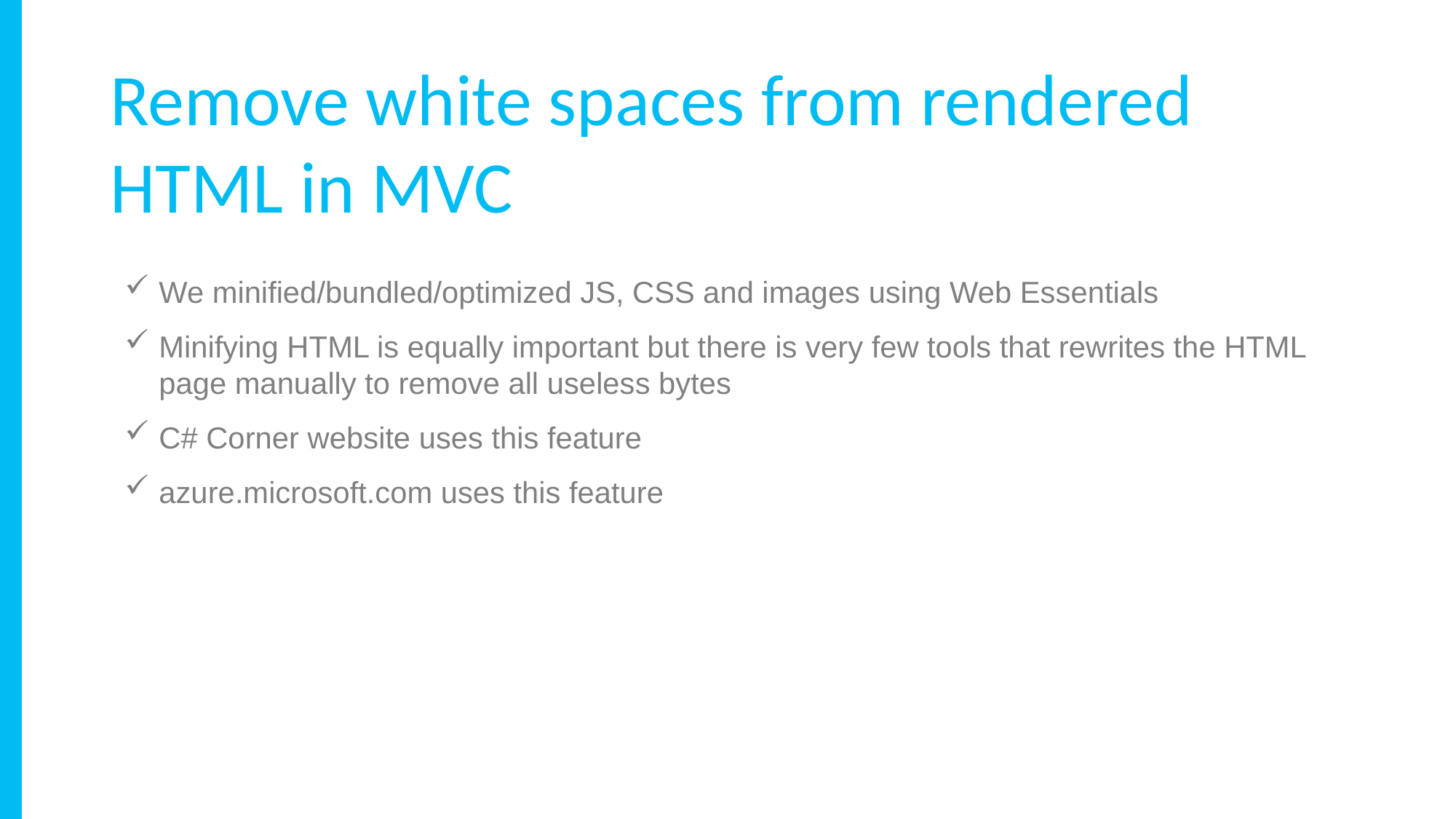

Remove white spaces from rendered HTML in MVC
We minified/bundled/optimized JS, CSS and images using Web Essentials
Minifying HTML is equally important but there is very few tools that rewrites the HTML page manually to remove all useless bytes
C# Corner website uses this feature
azure.microsoft.com uses this feature